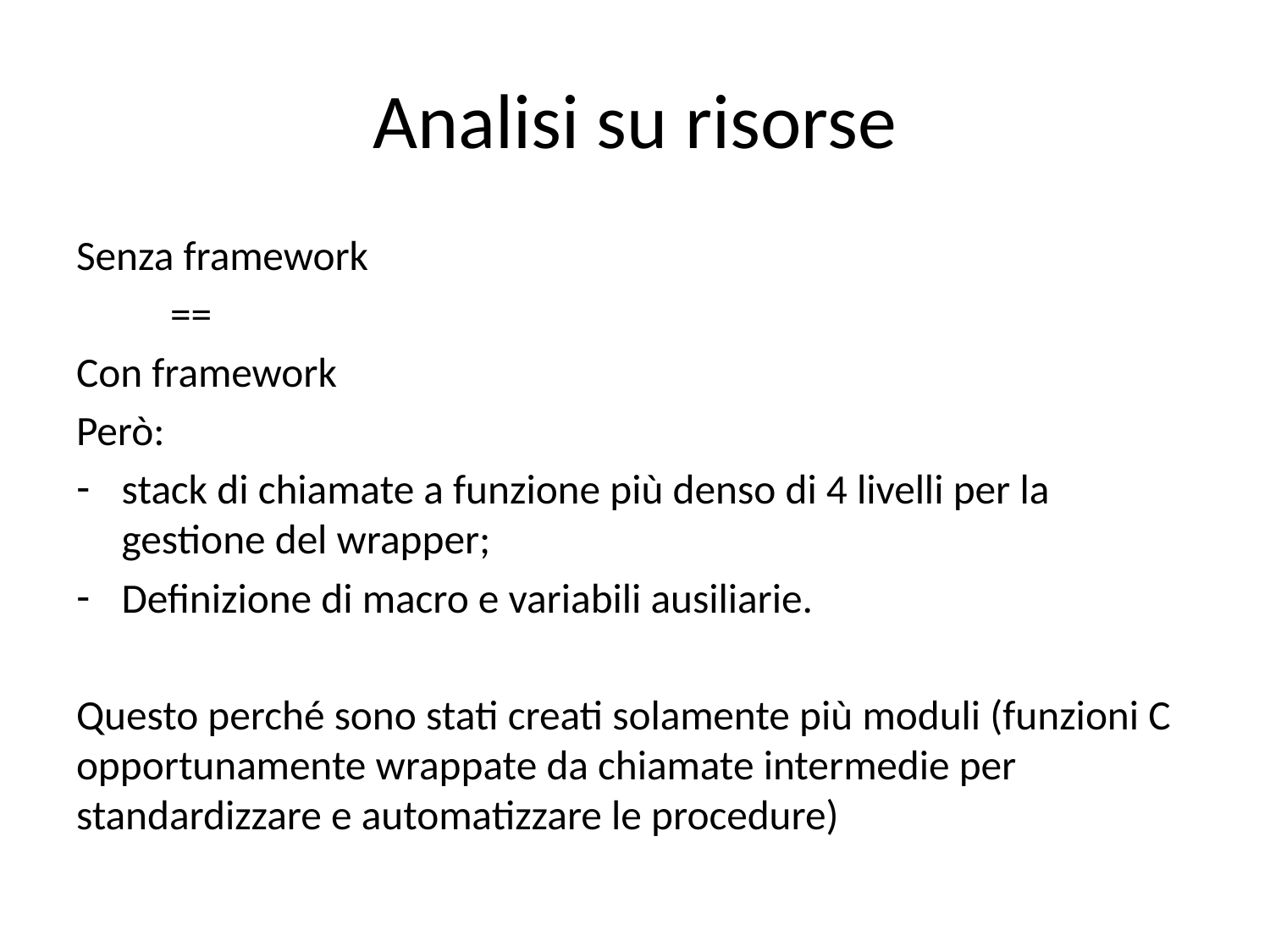

# Analisi su risorse
Senza framework
	==
Con framework
Però:
stack di chiamate a funzione più denso di 4 livelli per la gestione del wrapper;
Definizione di macro e variabili ausiliarie.

Questo perché sono stati creati solamente più moduli (funzioni C opportunamente wrappate da chiamate intermedie per standardizzare e automatizzare le procedure)